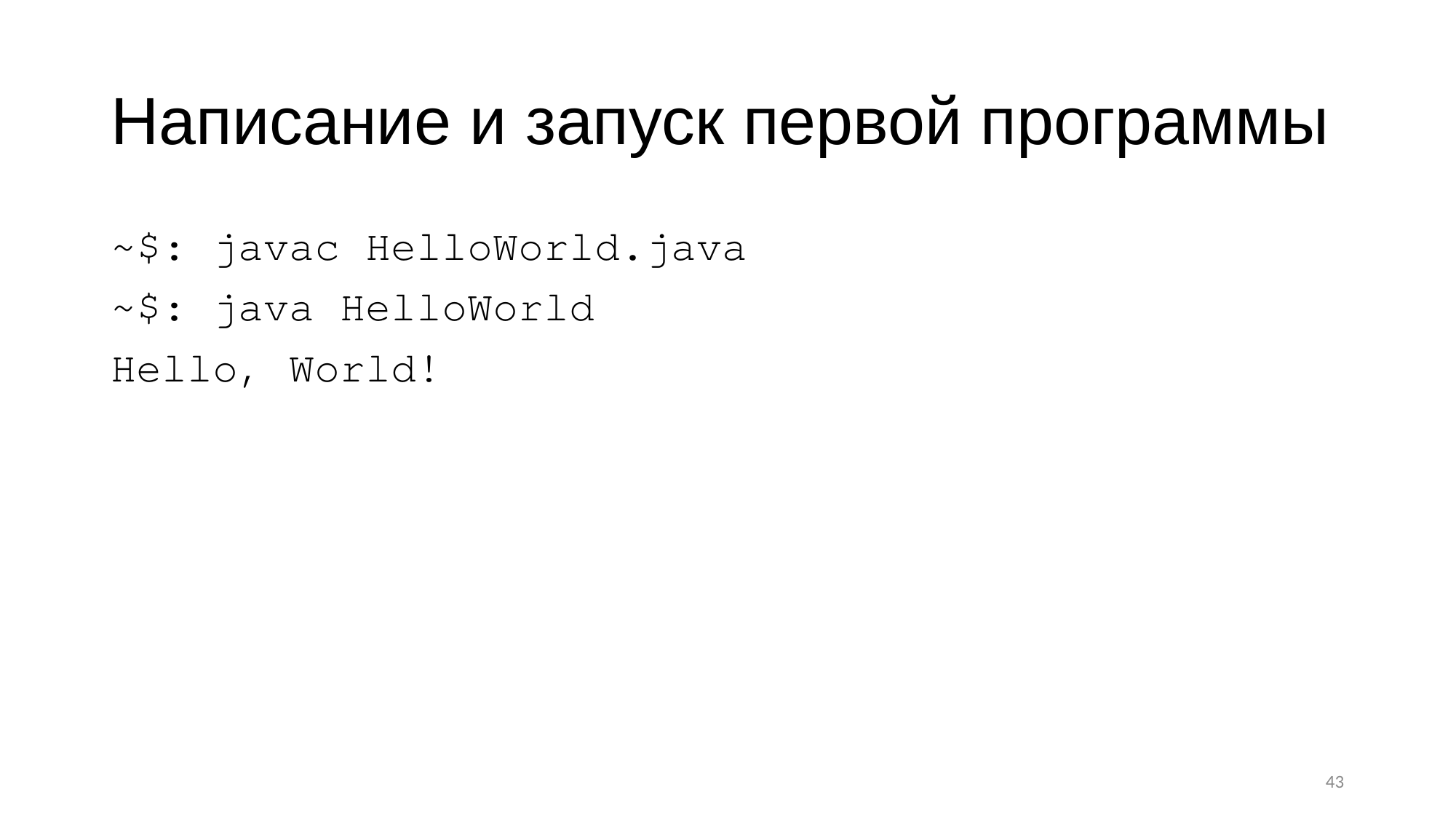

# Написание и запуск первой программы
~$: javac HelloWorld.java
~$: java HelloWorld
Hello, World!
43